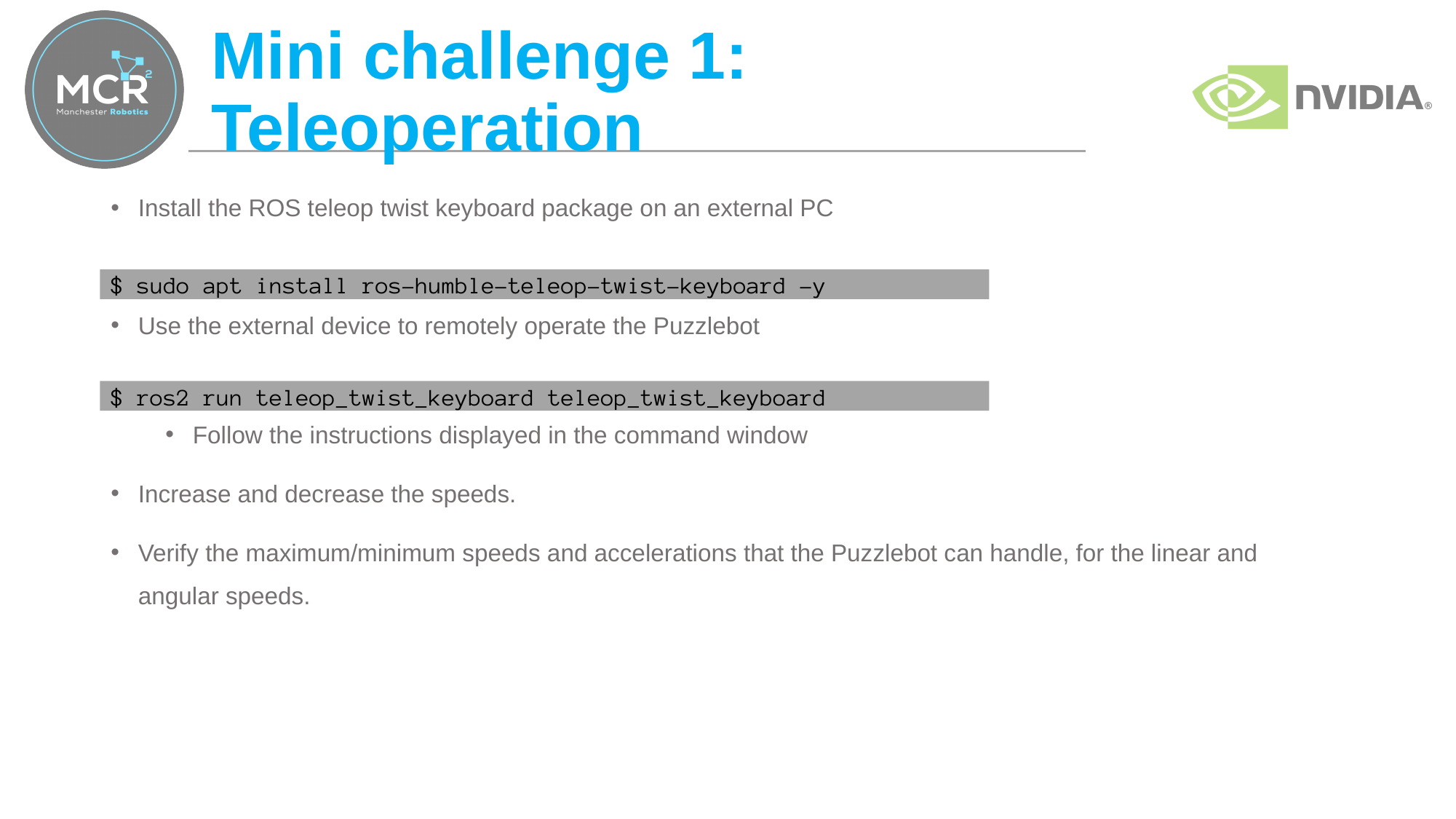

# Mini challenge 1: Teleoperation
Install the ROS teleop twist keyboard package on an external PC

Use the external device to remotely operate the Puzzlebot

Follow the instructions displayed in the command window
Increase and decrease the speeds.
Verify the maximum/minimum speeds and accelerations that the Puzzlebot can handle, for the linear and angular speeds.

$ sudo apt install ros-humble-teleop-twist-keyboard -y
$ ros2 run teleop_twist_keyboard teleop_twist_keyboard